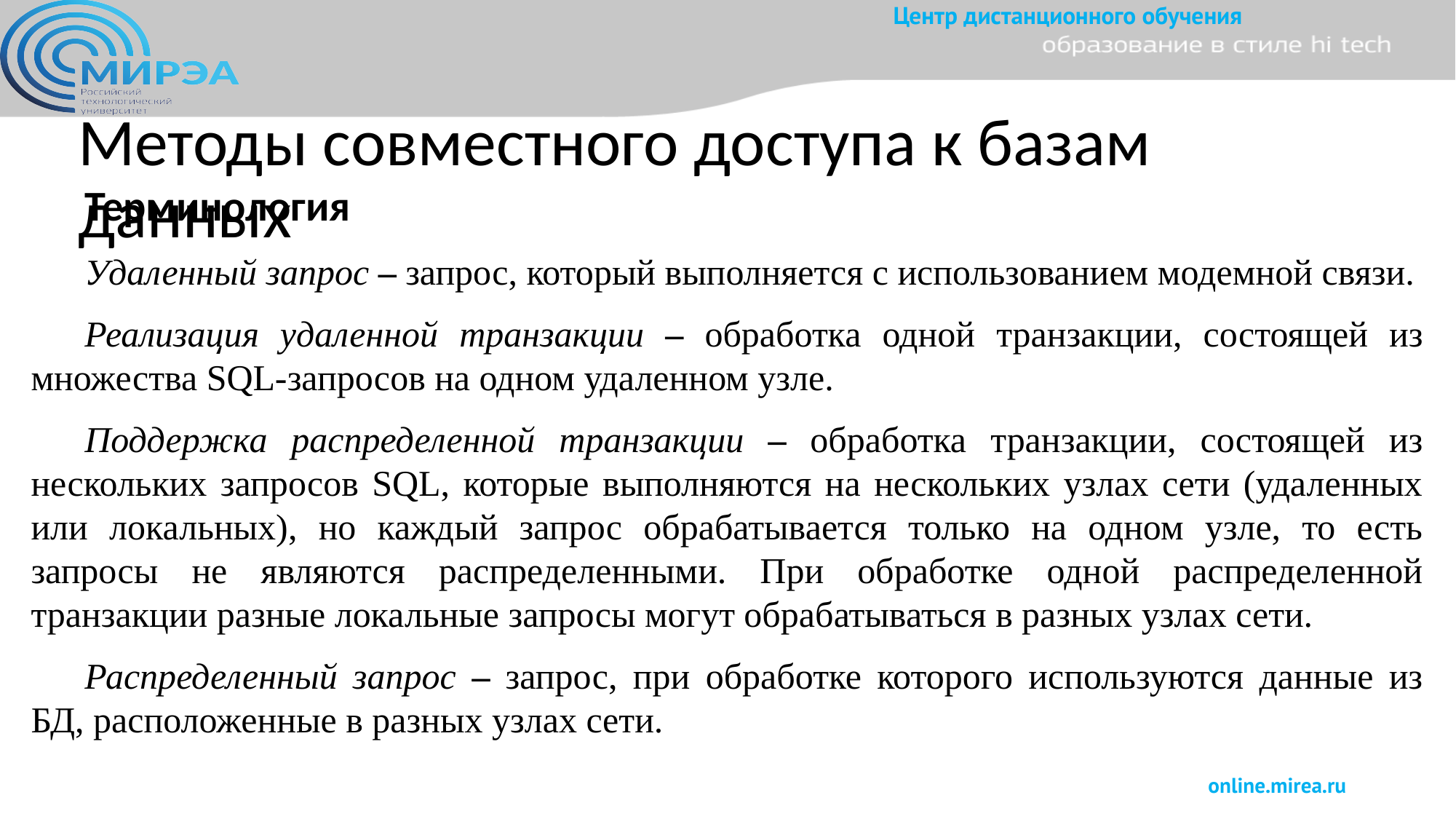

# Методы совместного доступа к базам данных
Терминология
Удаленный запрос – запрос, который выполняется с использованием модемной связи.
Реализация удаленной транзакции – обработка одной транзакции, состоящей из множества SQL-запросов на одном удаленном узле.
Поддержка распределенной транзакции – обработка транзакции, состоящей из нескольких запросов SQL, которые выполняются на нескольких узлах сети (удаленных или локальных), но каждый запрос обрабатывается только на одном узле, то есть запросы не являются распределенными. При обработке одной распределенной транзакции разные локальные запросы могут обрабатываться в разных узлах сети.
Распределенный запрос – запрос, при обработке которого используются данные из БД, расположенные в разных узлах сети.